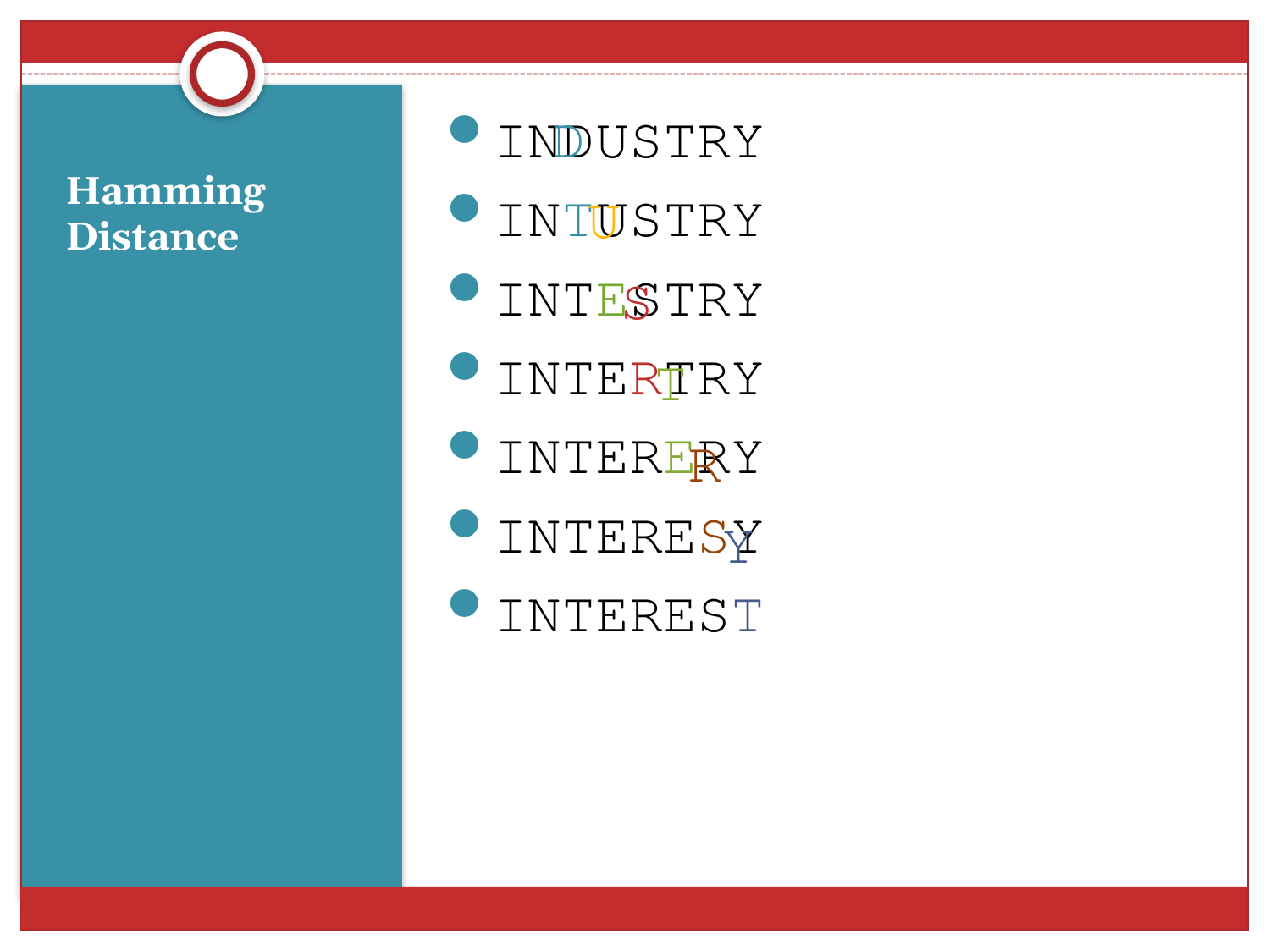

INDUSTRY
INTUSTRY
INTESTRY
INTERTRY
INTERERY
INTERESY
INTEREST

D
# Hamming Distance
U
S

T
R
Y